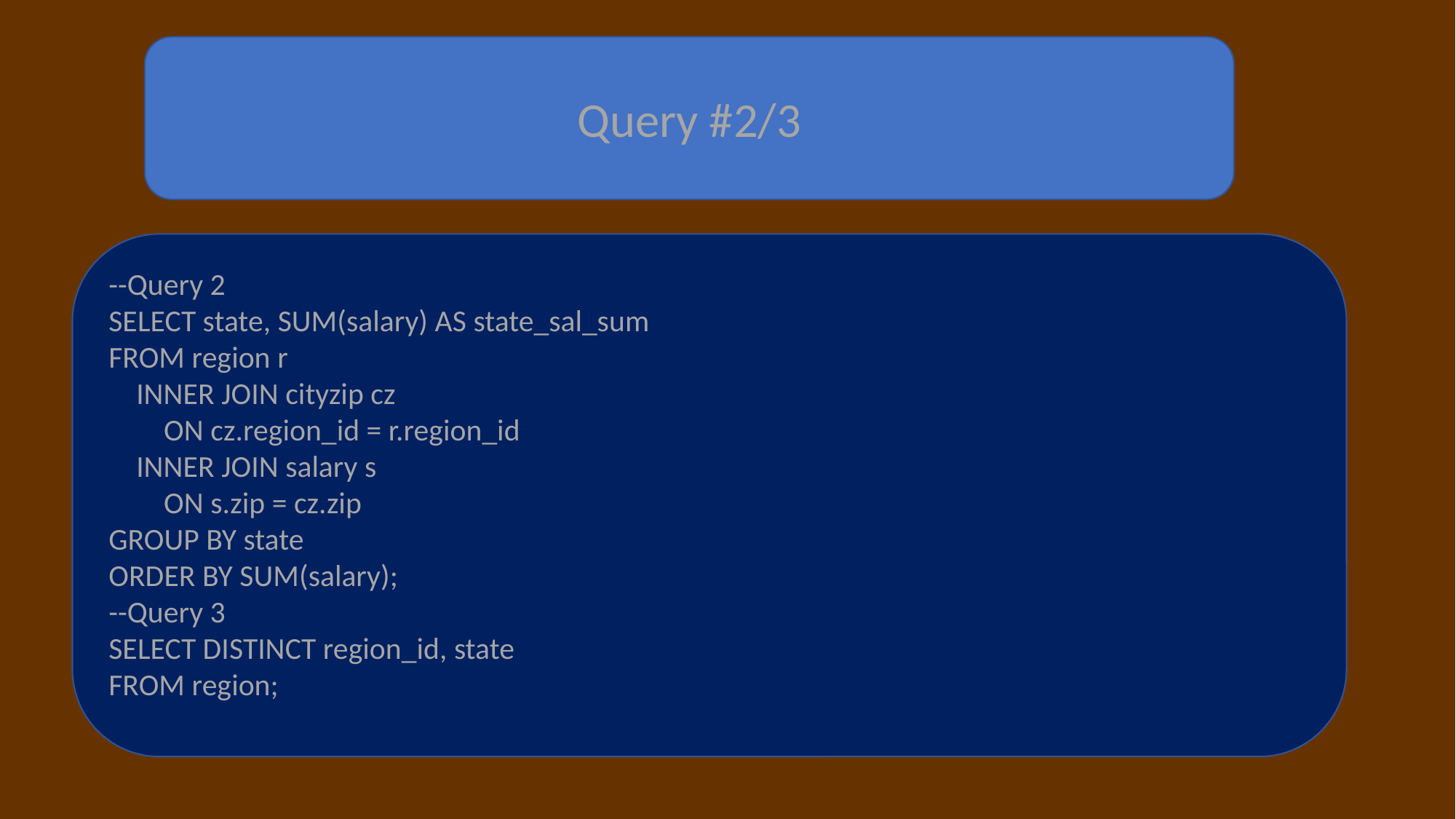

Query #2/3
--Query 2
SELECT state, SUM(salary) AS state_sal_sum
FROM region r
    INNER JOIN cityzip cz
        ON cz.region_id = r.region_id
    INNER JOIN salary s
        ON s.zip = cz.zip
GROUP BY state
ORDER BY SUM(salary);
--Query 3
SELECT DISTINCT region_id, state
FROM region;